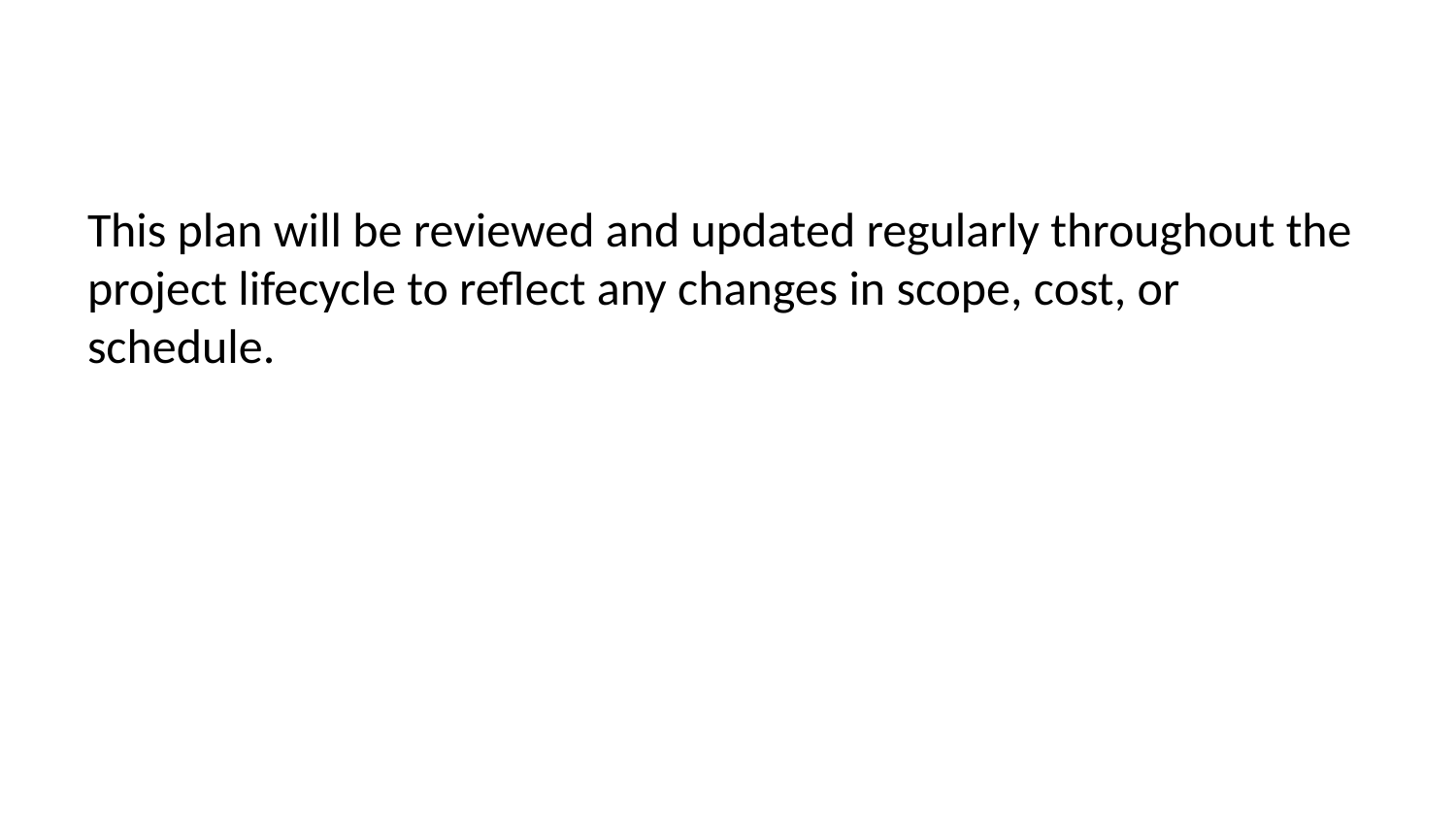

This plan will be reviewed and updated regularly throughout the project lifecycle to reflect any changes in scope, cost, or schedule.